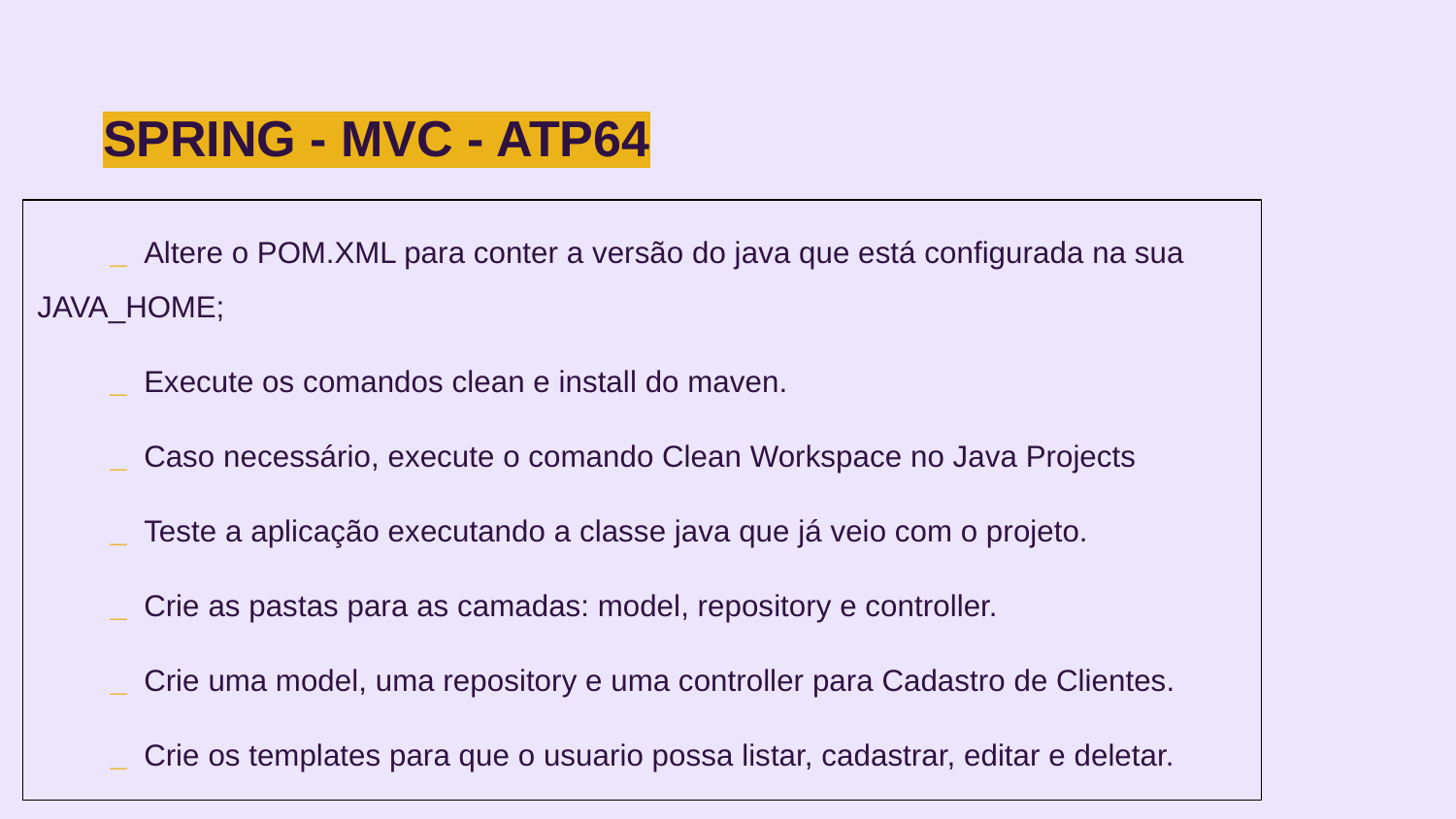

SPRING - MVC - ATP64
_  Altere o POM.XML para conter a versão do java que está configurada na sua JAVA_HOME;
_  Execute os comandos clean e install do maven.
_  Caso necessário, execute o comando Clean Workspace no Java Projects
_  Teste a aplicação executando a classe java que já veio com o projeto.
_  Crie as pastas para as camadas: model, repository e controller.
_  Crie uma model, uma repository e uma controller para Cadastro de Clientes.
_  Crie os templates para que o usuario possa listar, cadastrar, editar e deletar.